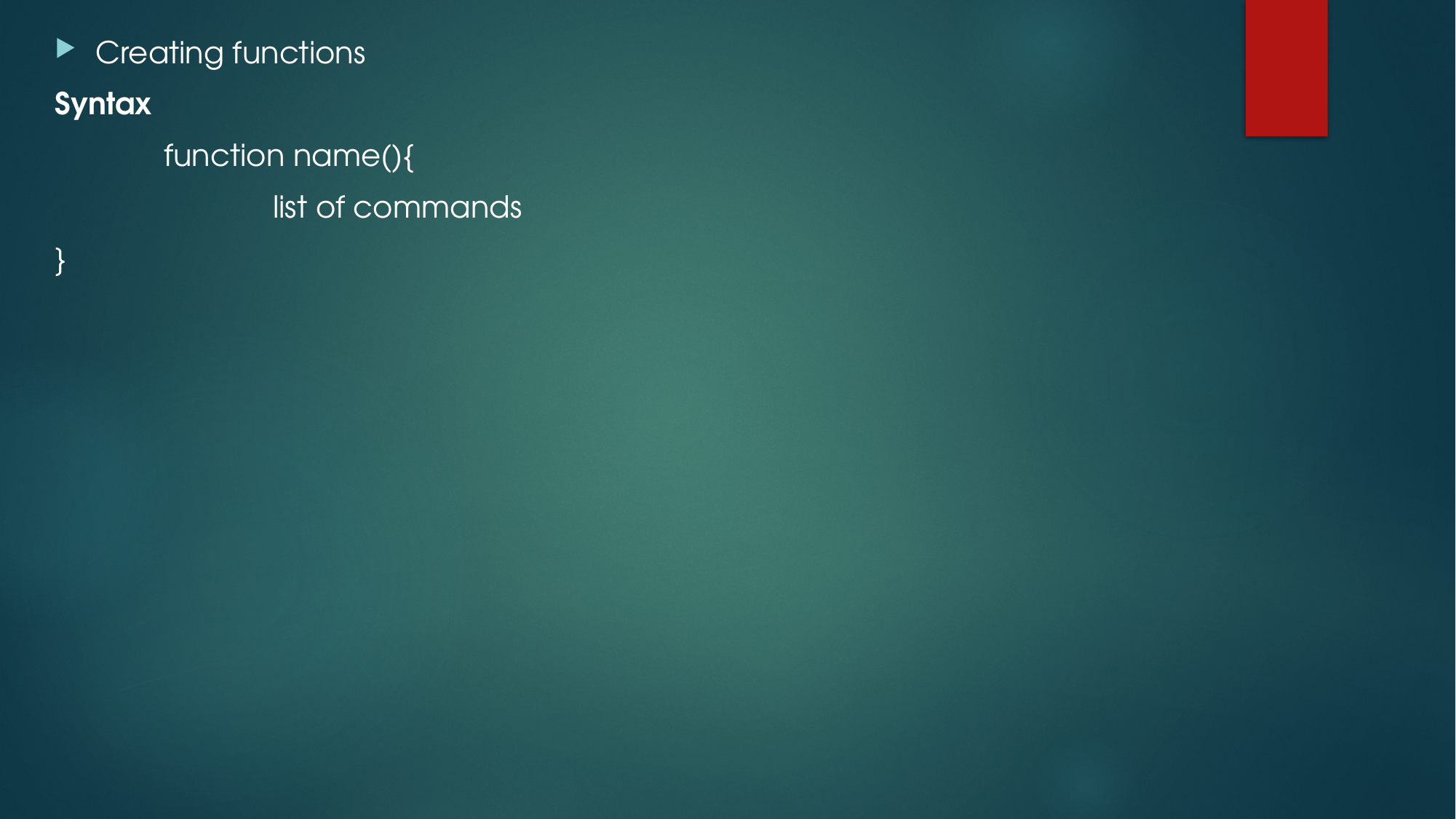

Creating functions
Syntax
	function name(){
		list of commands
}